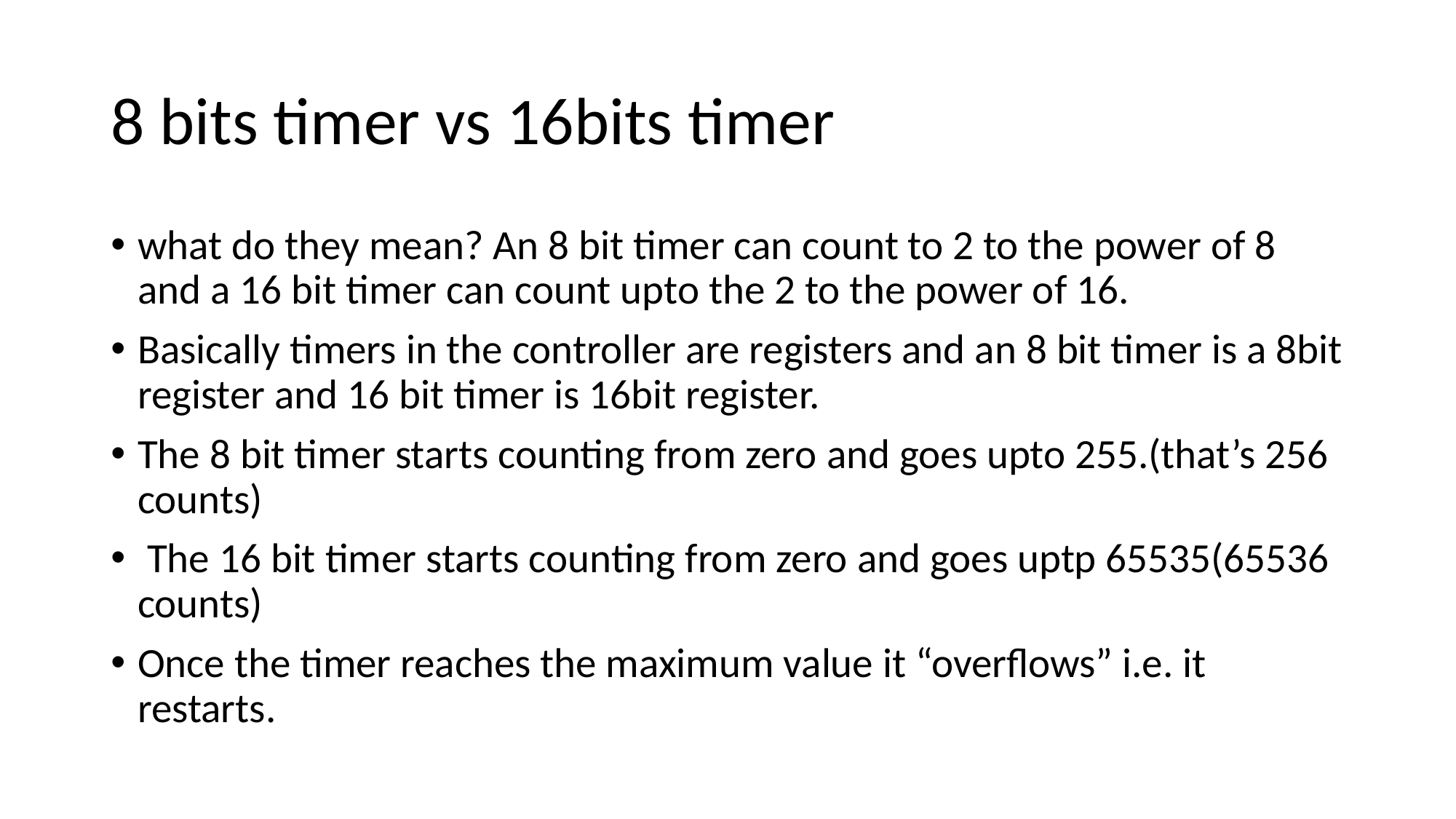

# 8 bits timer vs 16bits timer
what do they mean? An 8 bit timer can count to 2 to the power of 8 and a 16 bit timer can count upto the 2 to the power of 16.
Basically timers in the controller are registers and an 8 bit timer is a 8bit register and 16 bit timer is 16bit register.
The 8 bit timer starts counting from zero and goes upto 255.(that’s 256 counts)
 The 16 bit timer starts counting from zero and goes uptp 65535(65536 counts)
Once the timer reaches the maximum value it “overflows” i.e. it restarts.